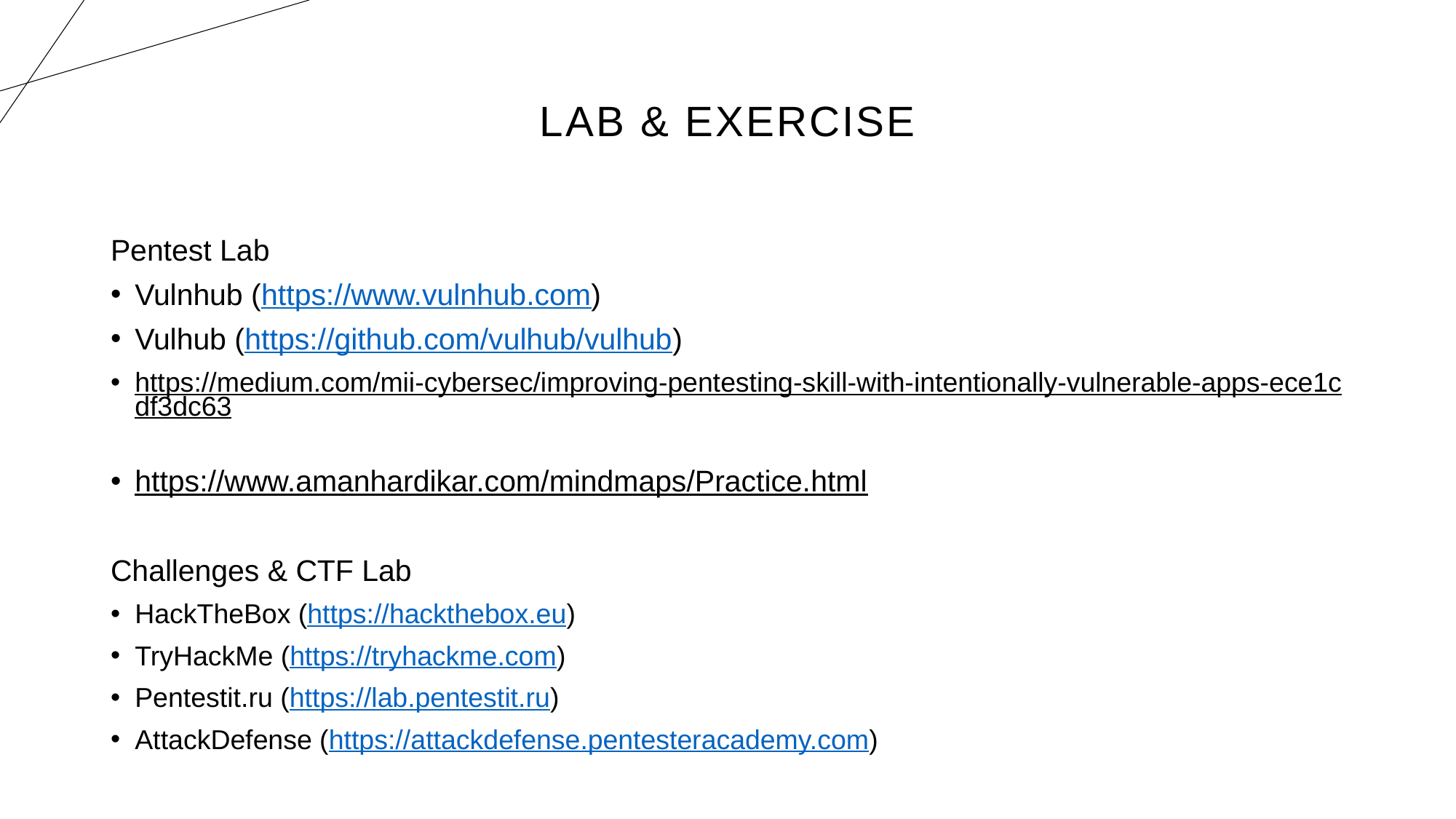

# Lab & exercise
Pentest Lab
Vulnhub (https://www.vulnhub.com)
Vulhub (https://github.com/vulhub/vulhub)
https://medium.com/mii-cybersec/improving-pentesting-skill-with-intentionally-vulnerable-apps-ece1cdf3dc63
https://www.amanhardikar.com/mindmaps/Practice.html

Challenges & CTF Lab
HackTheBox (https://hackthebox.eu)
TryHackMe (https://tryhackme.com)
Pentestit.ru (https://lab.pentestit.ru)
AttackDefense (https://attackdefense.pentesteracademy.com)